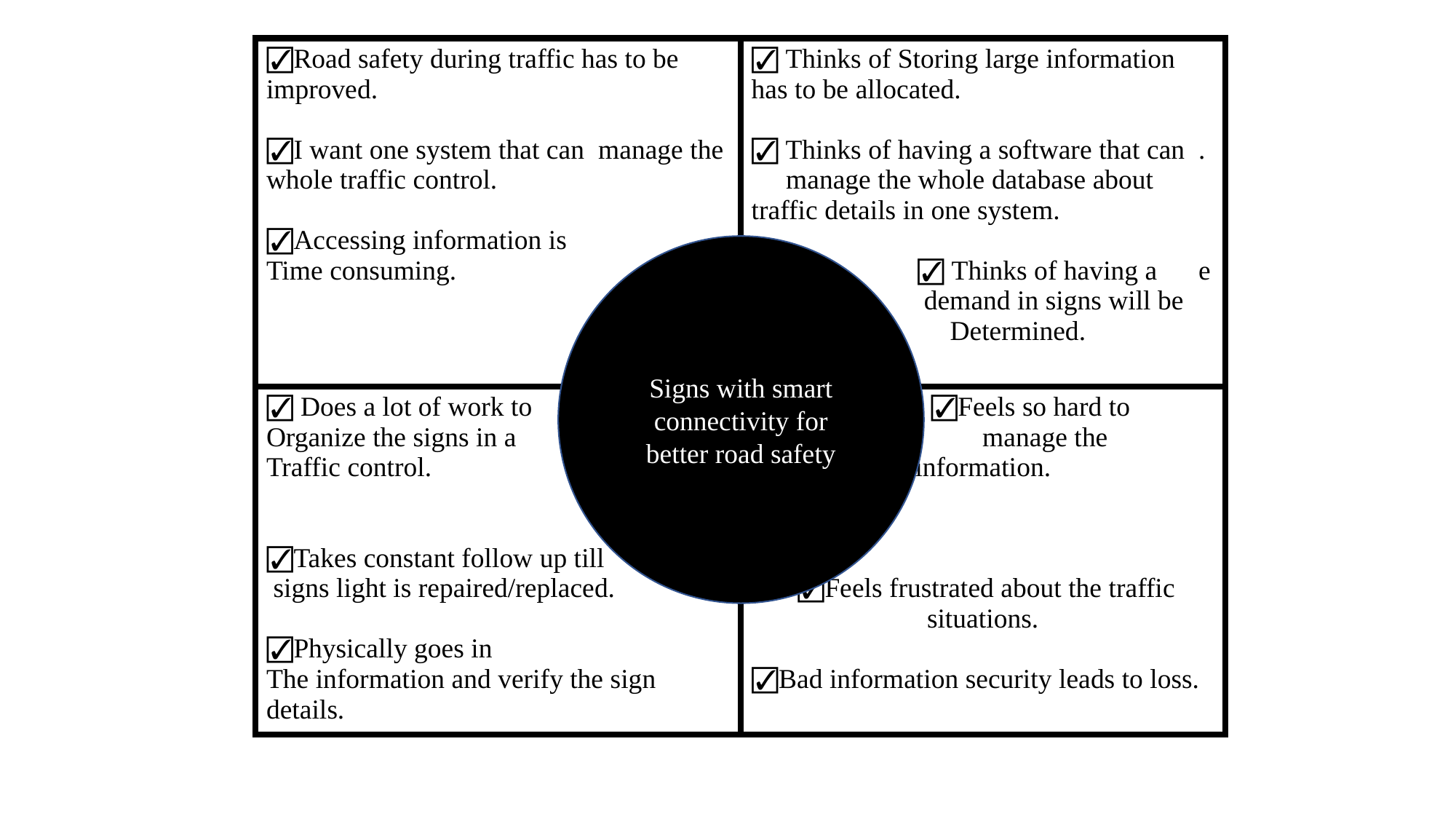

| ☑️Road safety during traffic has to be improved. ☑️I want one system that can manage the whole traffic control. ☑️Accessing information is Time consuming. | ☑️ Thinks of Storing large information has to be allocated. ☑️ Thinks of having a software that can . manage the whole database about traffic details in one system. ☑️ Thinks of having a e demand in signs will be easy. Determined. |
| --- | --- |
| ☑️ Does a lot of work to Organize the signs in a Traffic control. ☑️Takes constant follow up till signs light is repaired/replaced. ☑️Physically goes in The information and verify the sign details. | ☑️Feels so hard to manage the information. ☑️Feels frustrated about the traffic situations. ☑️Bad information security leads to loss. |
Signs with smart connectivity for better road safety